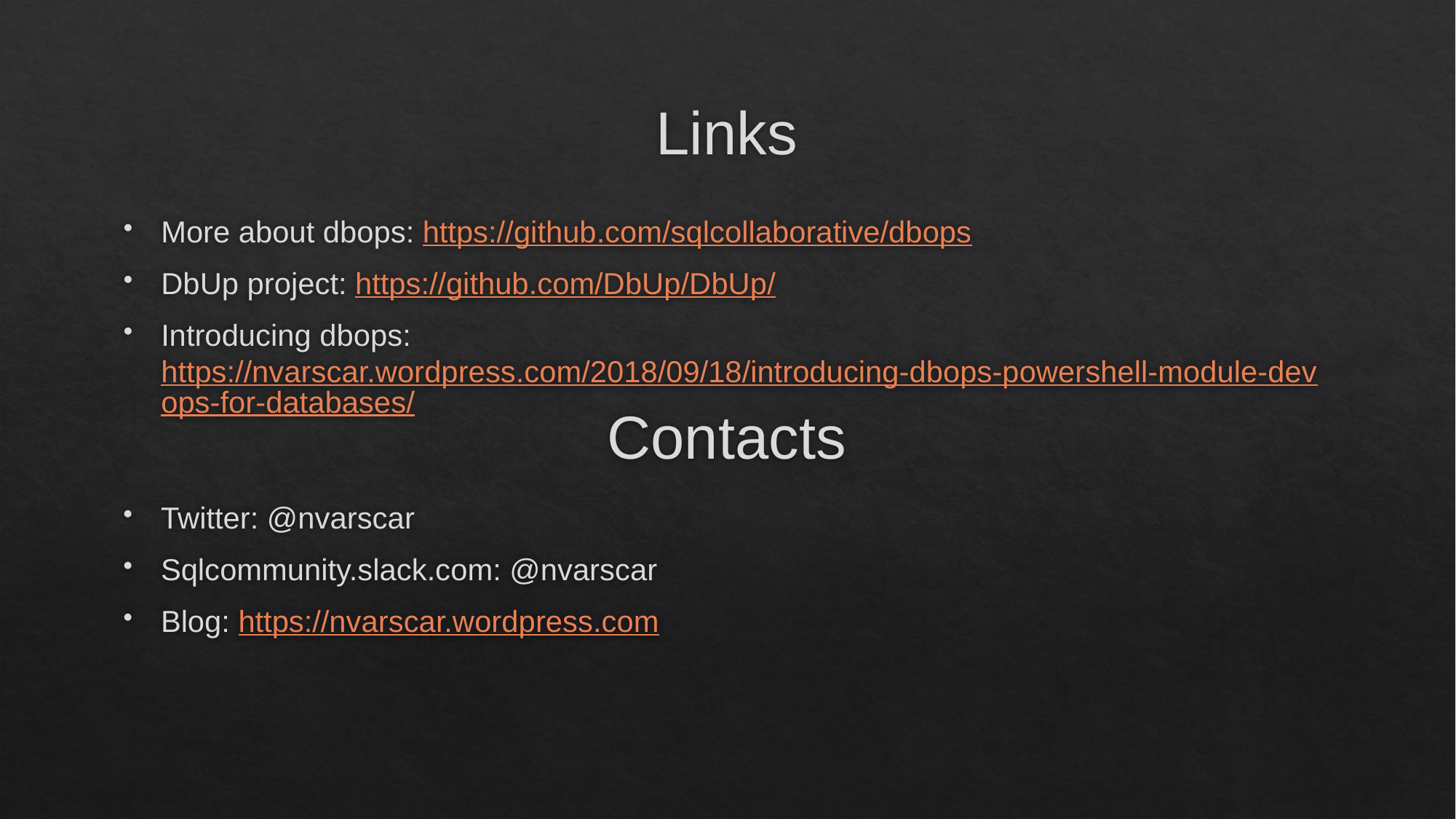

# Links
More about dbops: https://github.com/sqlcollaborative/dbops
DbUp project: https://github.com/DbUp/DbUp/
Introducing dbops: https://nvarscar.wordpress.com/2018/09/18/introducing-dbops-powershell-module-devops-for-databases/

Contacts
Twitter: @nvarscar
Sqlcommunity.slack.com: @nvarscar
Blog: https://nvarscar.wordpress.com